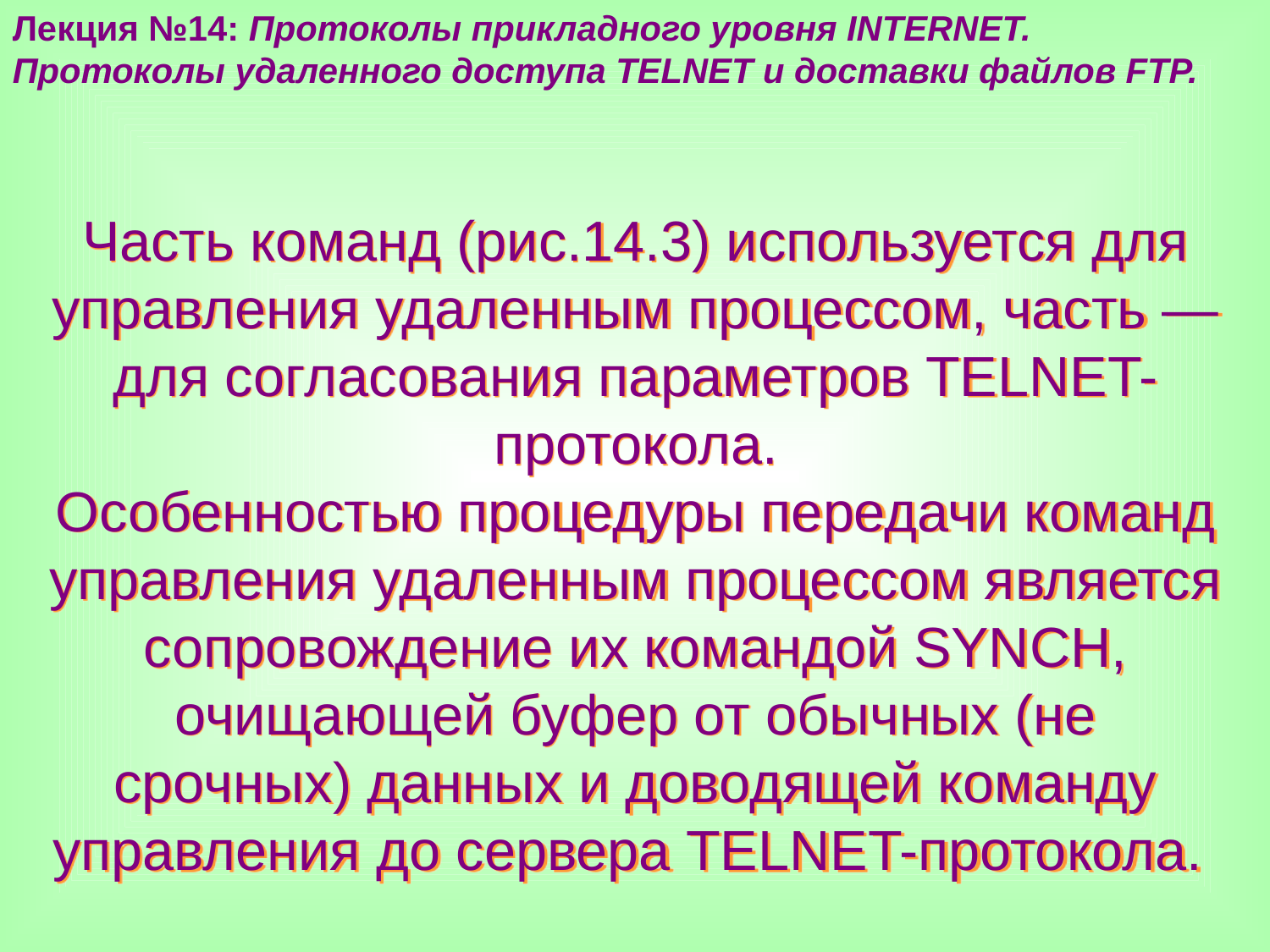

Лекция №14: Протоколы прикладного уровня INTERNET.
Протоколы удаленного доступа TELNET и доставки файлов FTP.
Часть команд (рис.14.3) используется для управления удаленным процессом, часть — для согласования параметров TELNET-протокола.
Особенностью процедуры передачи команд управления удаленным процессом является сопровождение их командой SYNCH, очищающей буфер от обычных (не срочных) данных и доводящей команду управления до сервера TELNET-протокола.